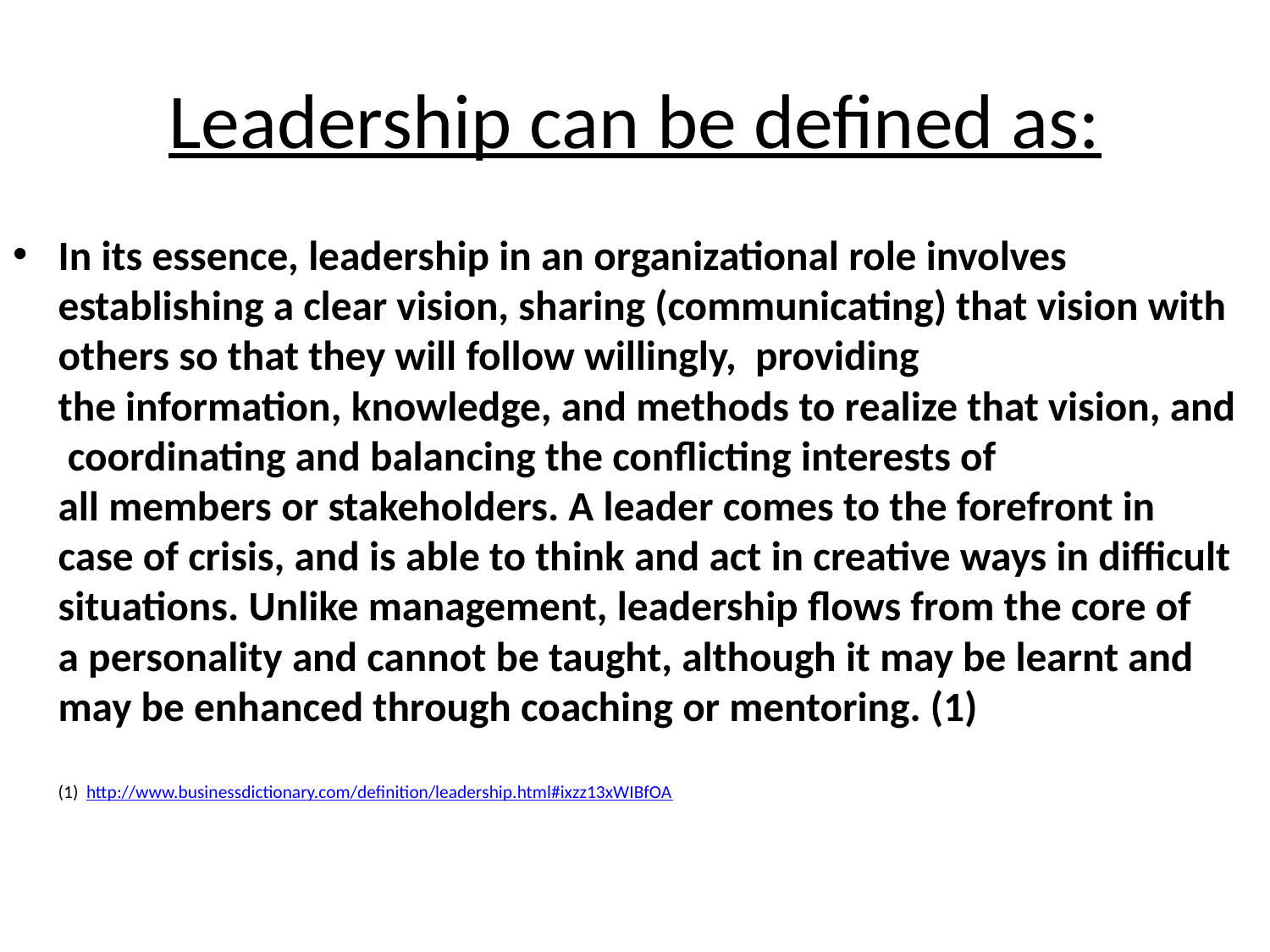

# Leadership can be defined as:
In its essence, leadership in an organizational role involves  establishing a clear vision, sharing (communicating) that vision with others so that they will follow willingly,  providing the information, knowledge, and methods to realize that vision, and  coordinating and balancing the conflicting interests of all members or stakeholders. A leader comes to the forefront in case of crisis, and is able to think and act in creative ways in difficult situations. Unlike management, leadership flows from the core of a personality and cannot be taught, although it may be learnt and may be enhanced through coaching or mentoring. (1)
(1)  http://www.businessdictionary.com/definition/leadership.html#ixzz13xWIBfOA